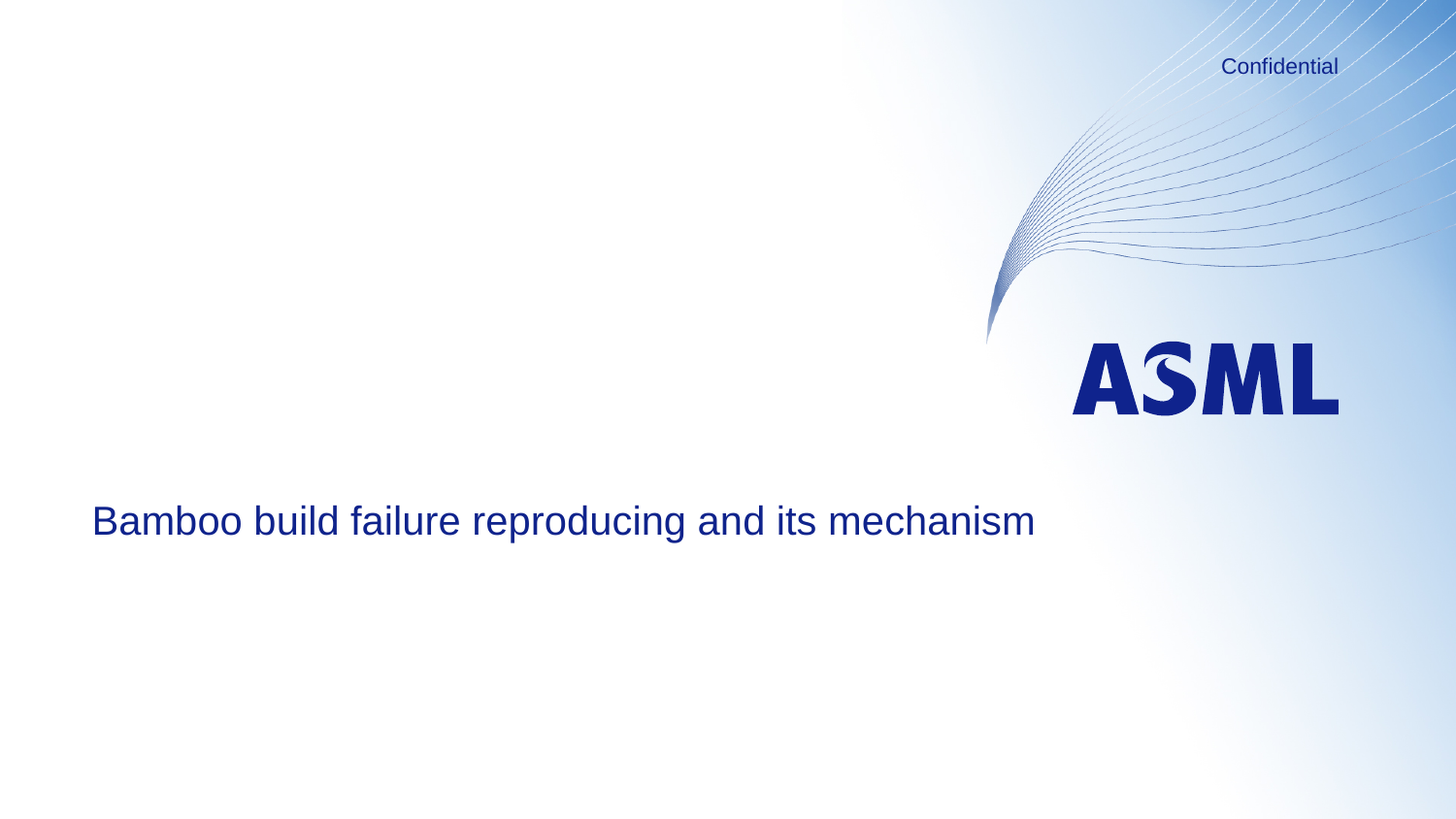

Confidential
# Bamboo build failure reproducing and its mechanism